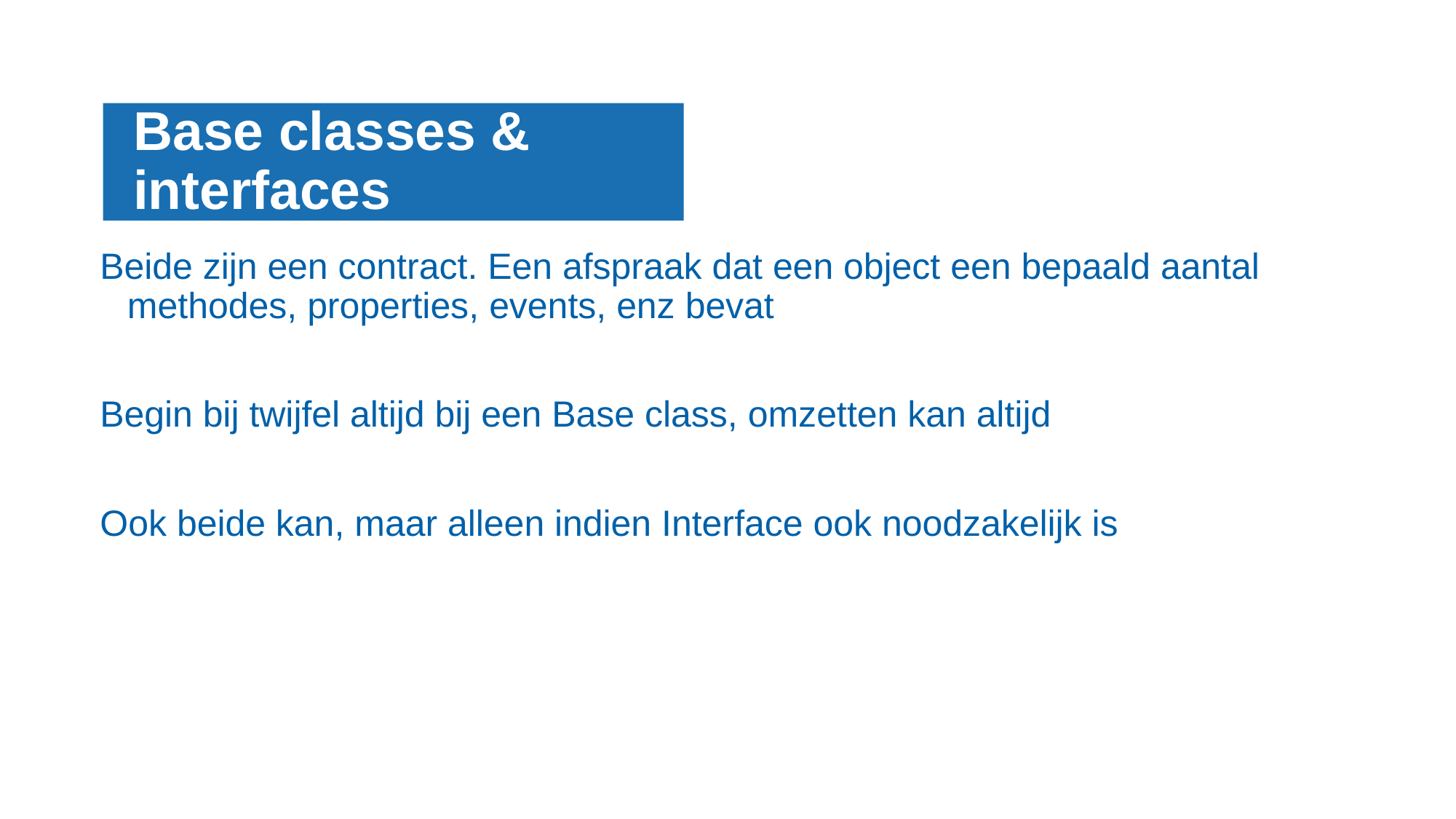

# Base classes & interfaces
Beide zijn een contract. Een afspraak dat een object een bepaald aantal methodes, properties, events, enz bevat

Begin bij twijfel altijd bij een Base class, omzetten kan altijd

Ook beide kan, maar alleen indien Interface ook noodzakelijk is